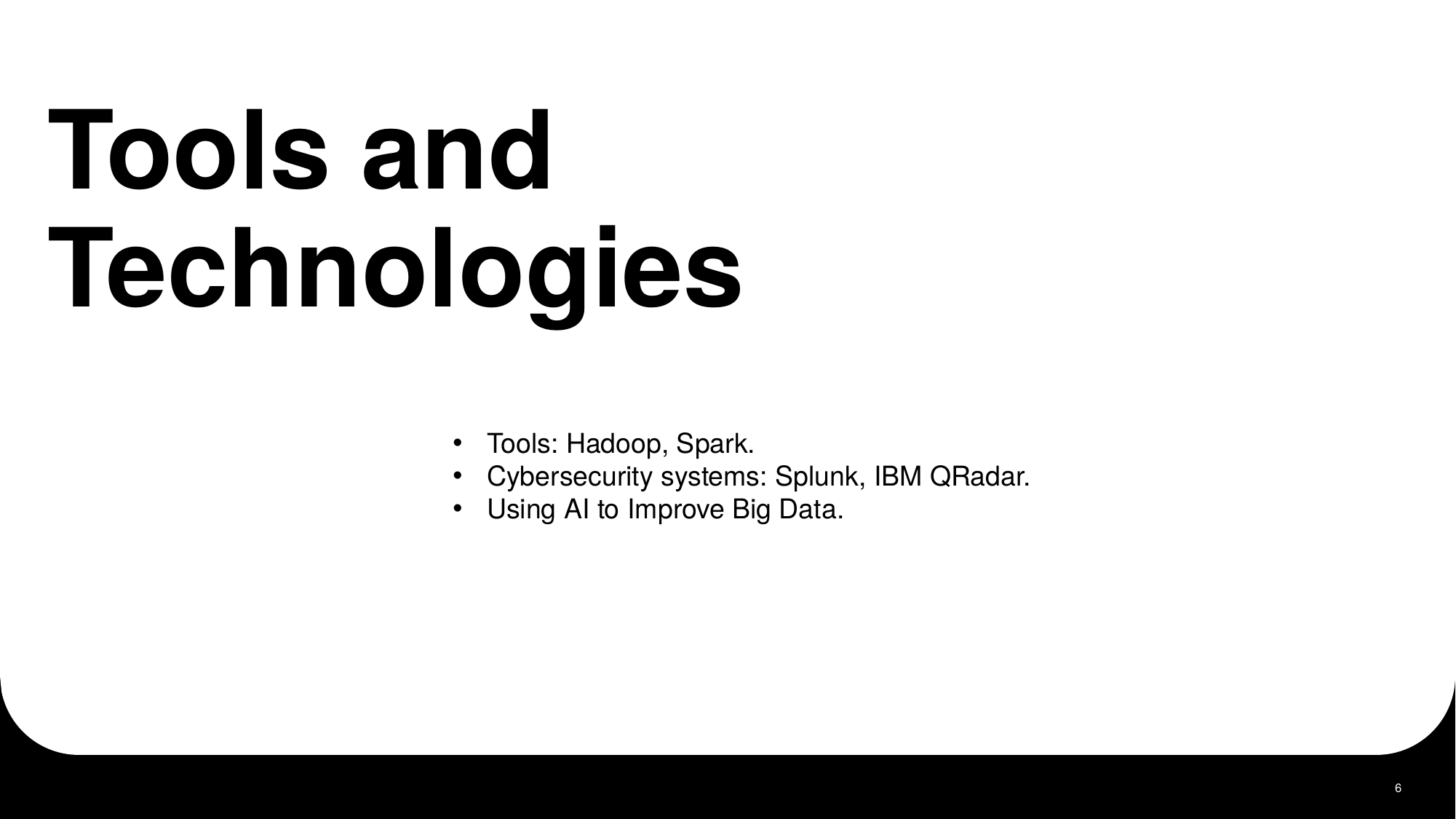

11/30/2024
# Tools and Technologies
Tools: Hadoop, Spark.
Cybersecurity systems: Splunk, IBM QRadar.
Using AI to Improve Big Data.
6